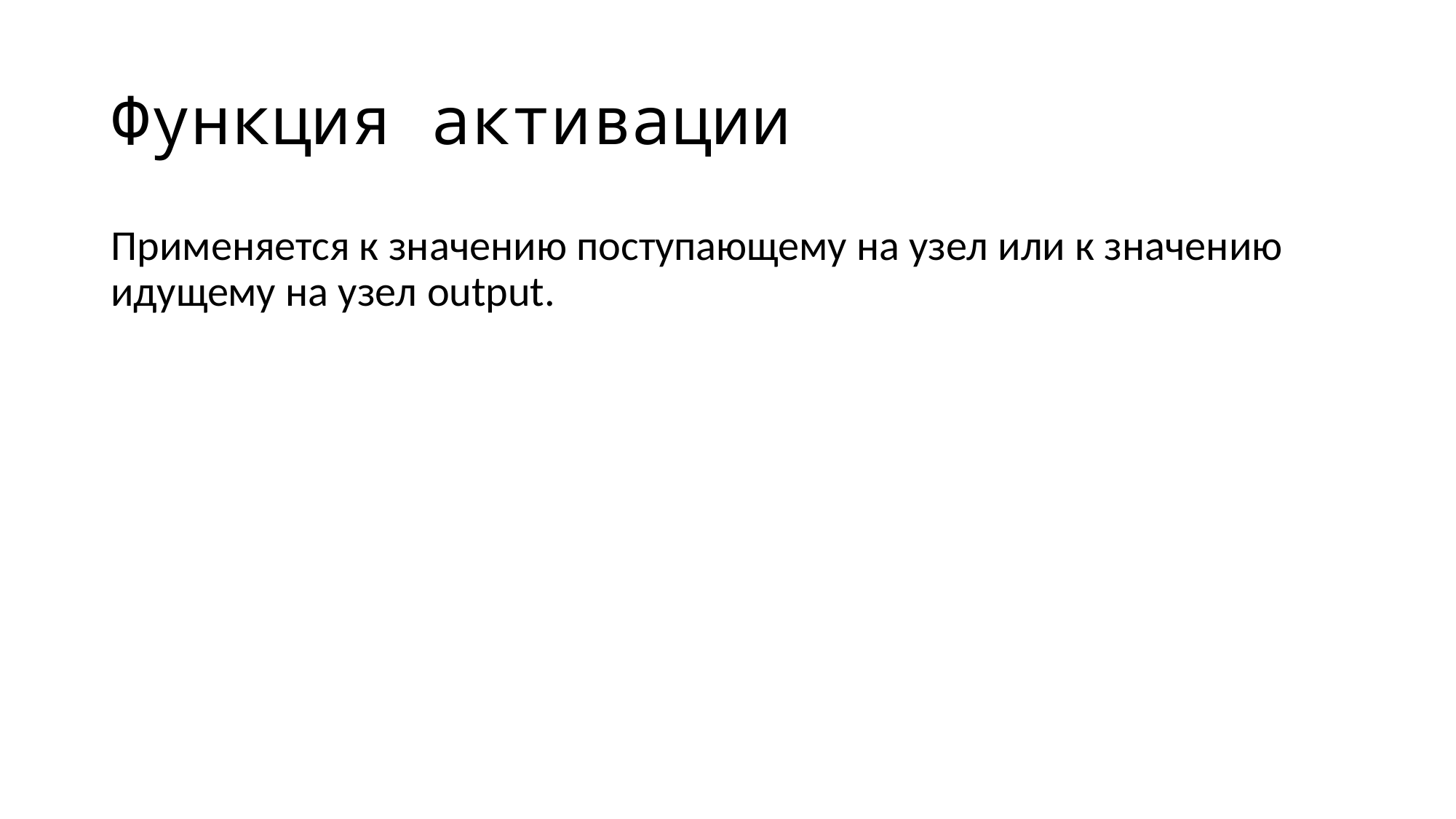

# Функция активации
Применяется к значению поступающему на узел или к значению идущему на узел output.